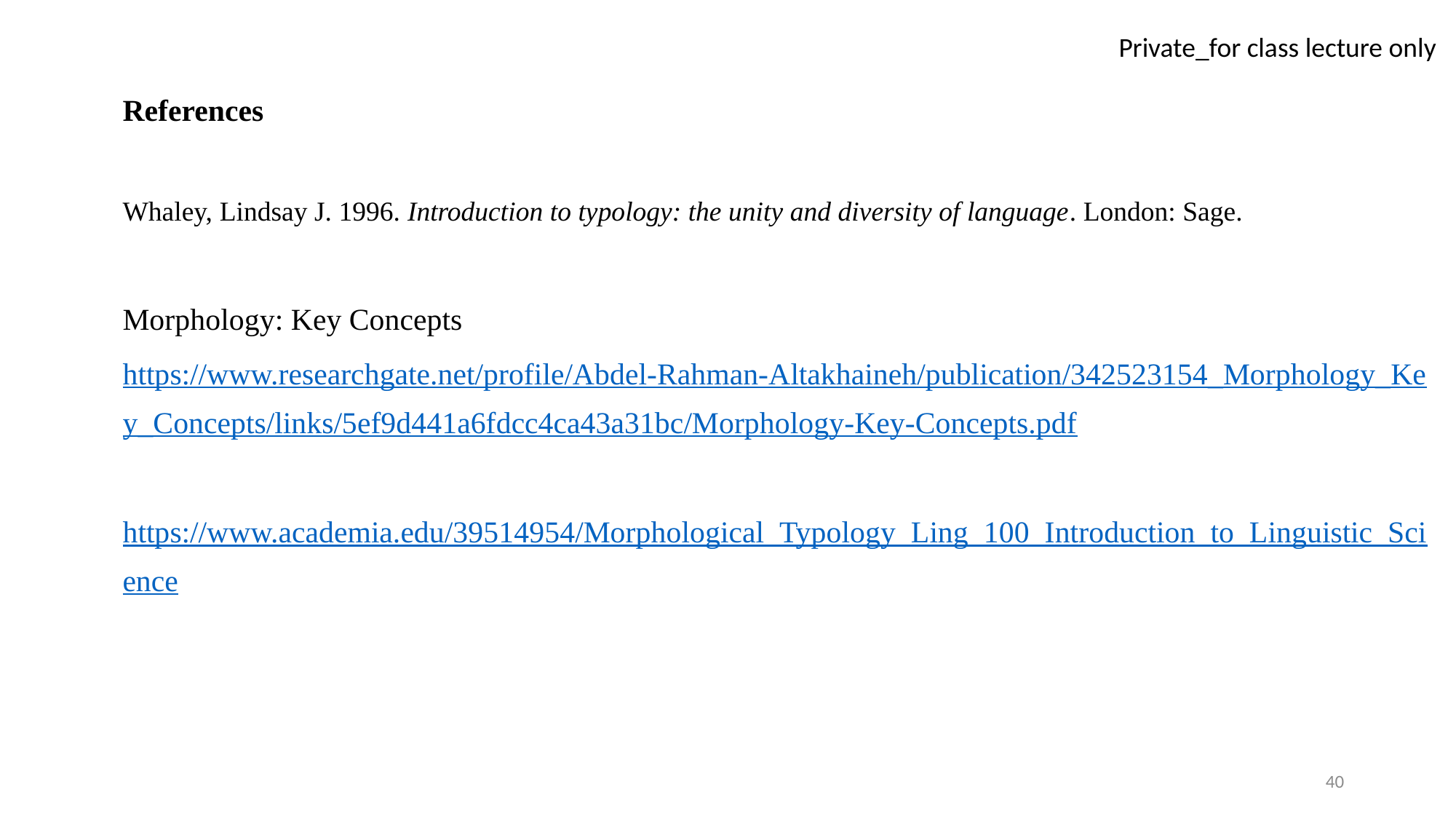

References

Whaley, Lindsay J. 1996. Introduction to typology: the unity and diversity of language. London: Sage.

Morphology: Key Concepts
https://www.researchgate.net/profile/Abdel-Rahman-Altakhaineh/publication/342523154_Morphology_Key_Concepts/links/5ef9d441a6fdcc4ca43a31bc/Morphology-Key-Concepts.pdf

https://www.academia.edu/39514954/Morphological_Typology_Ling_100_Introduction_to_Linguistic_Science

40